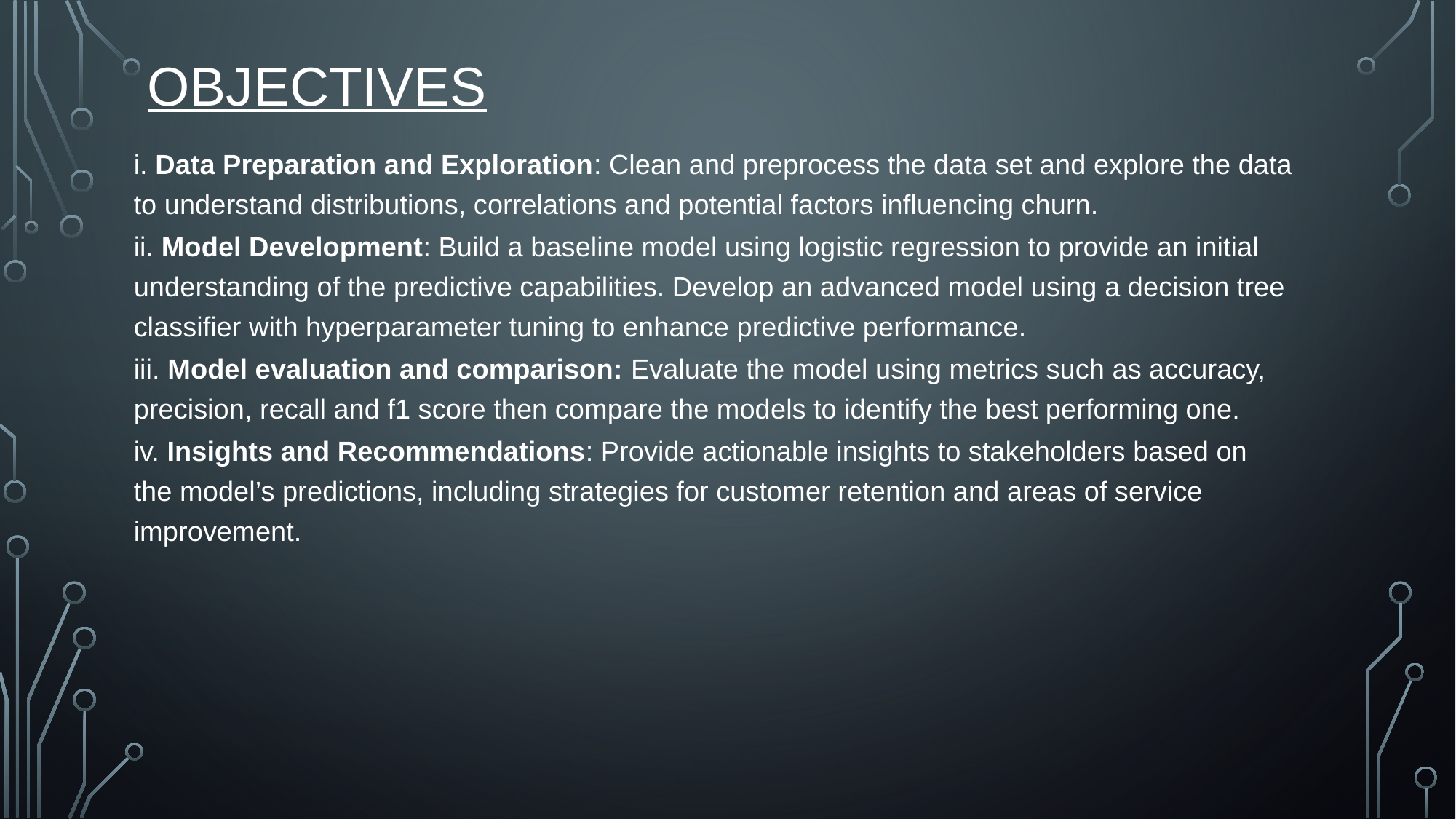

# OBJECTIVES
i. Data Preparation and Exploration: Clean and preprocess the data set and explore the data to understand distributions, correlations and potential factors influencing churn.
ii. Model Development: Build a baseline model using logistic regression to provide an initial understanding of the predictive capabilities. Develop an advanced model using a decision tree classifier with hyperparameter tuning to enhance predictive performance.
iii. Model evaluation and comparison: Evaluate the model using metrics such as accuracy, precision, recall and f1 score then compare the models to identify the best performing one.
iv. Insights and Recommendations: Provide actionable insights to stakeholders based on the model’s predictions, including strategies for customer retention and areas of service improvement.